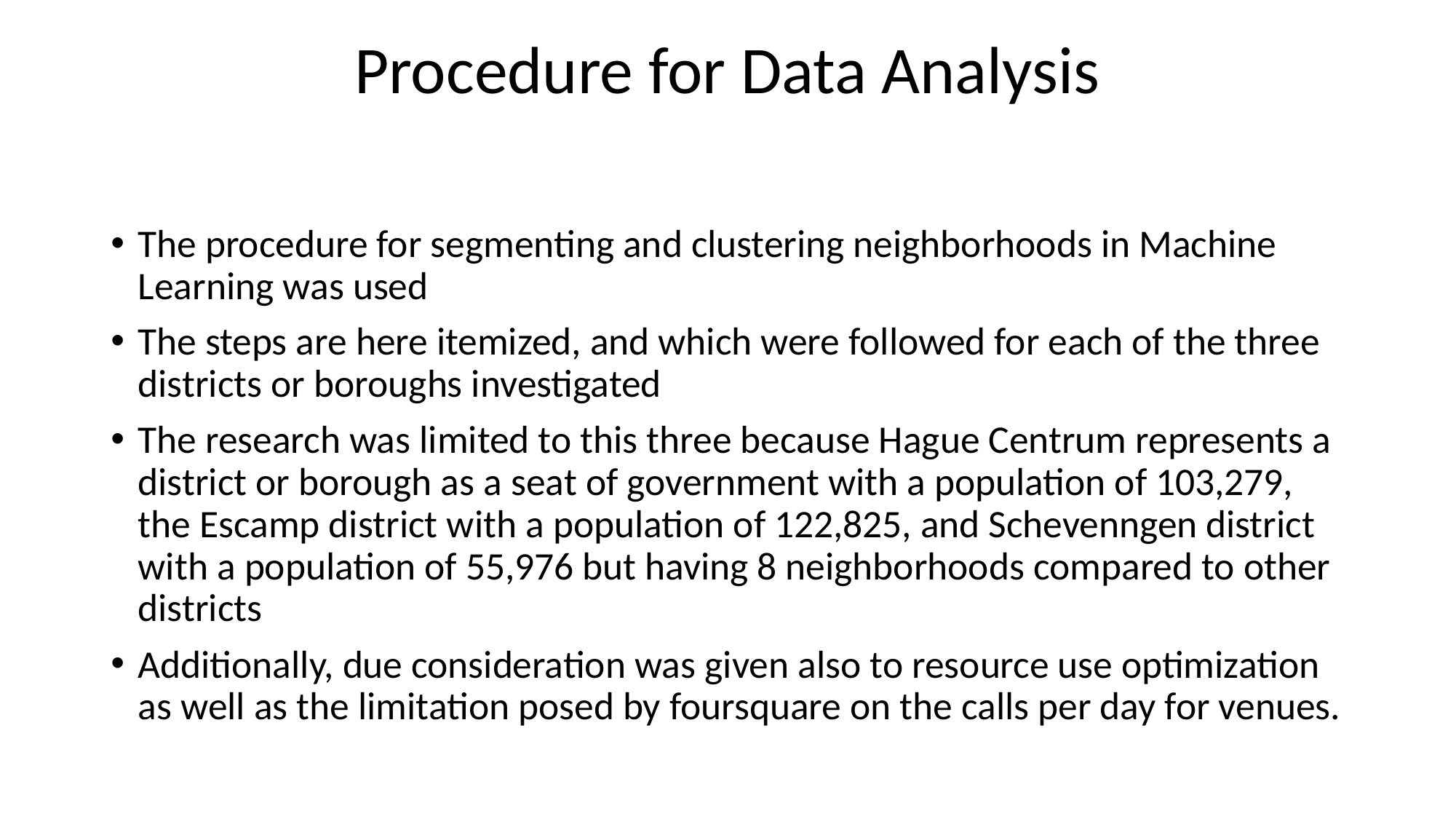

# Procedure for Data Analysis

The procedure for segmenting and clustering neighborhoods in Machine Learning was used
The steps are here itemized, and which were followed for each of the three districts or boroughs investigated
The research was limited to this three because Hague Centrum represents a district or borough as a seat of government with a population of 103,279, the Escamp district with a population of 122,825, and Schevenngen district with a population of 55,976 but having 8 neighborhoods compared to other districts
Additionally, due consideration was given also to resource use optimization as well as the limitation posed by foursquare on the calls per day for venues.